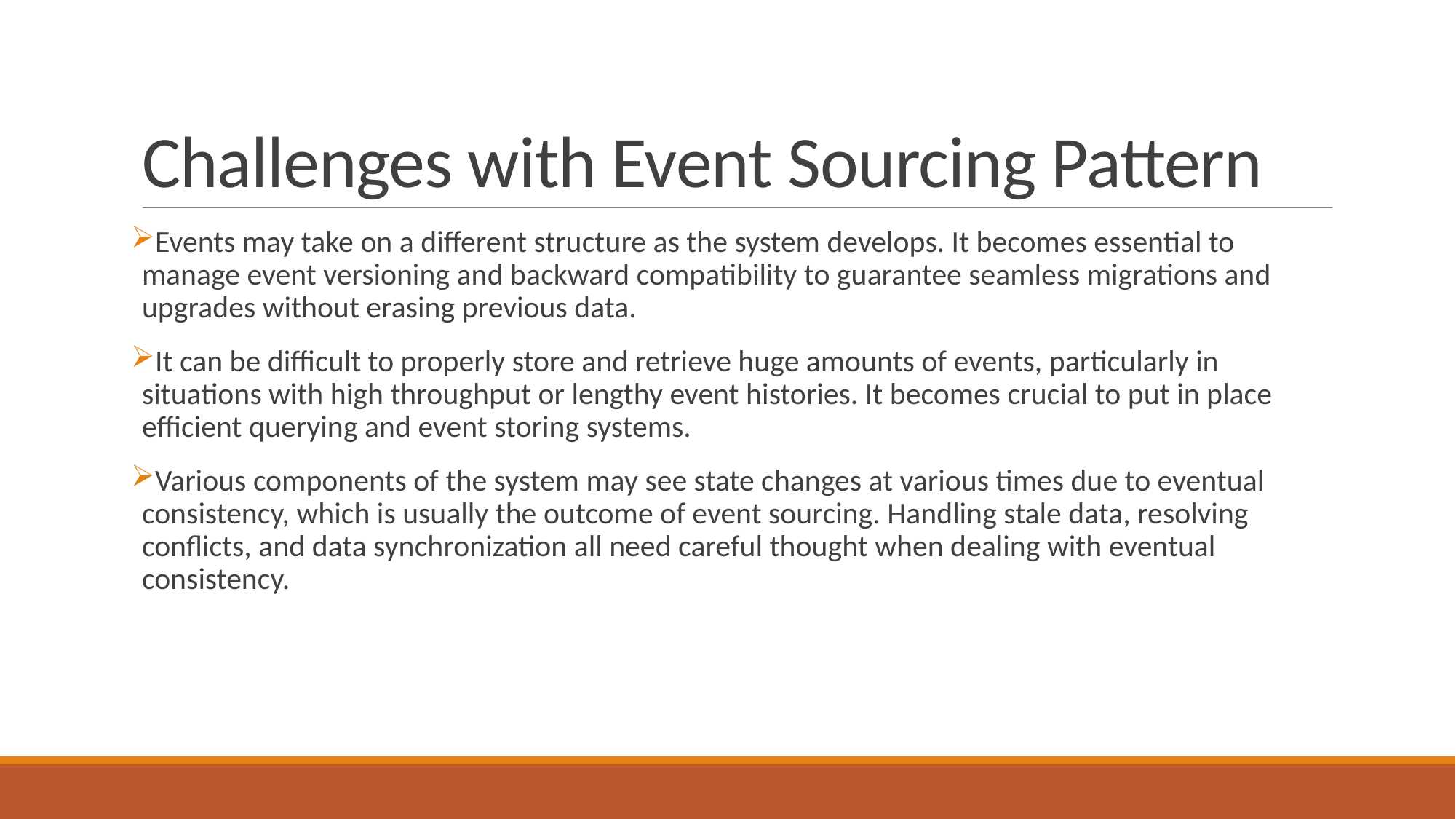

# Challenges with Event Sourcing Pattern
Events may take on a different structure as the system develops. It becomes essential to manage event versioning and backward compatibility to guarantee seamless migrations and upgrades without erasing previous data.
It can be difficult to properly store and retrieve huge amounts of events, particularly in situations with high throughput or lengthy event histories. It becomes crucial to put in place efficient querying and event storing systems.
Various components of the system may see state changes at various times due to eventual consistency, which is usually the outcome of event sourcing. Handling stale data, resolving conflicts, and data synchronization all need careful thought when dealing with eventual consistency.